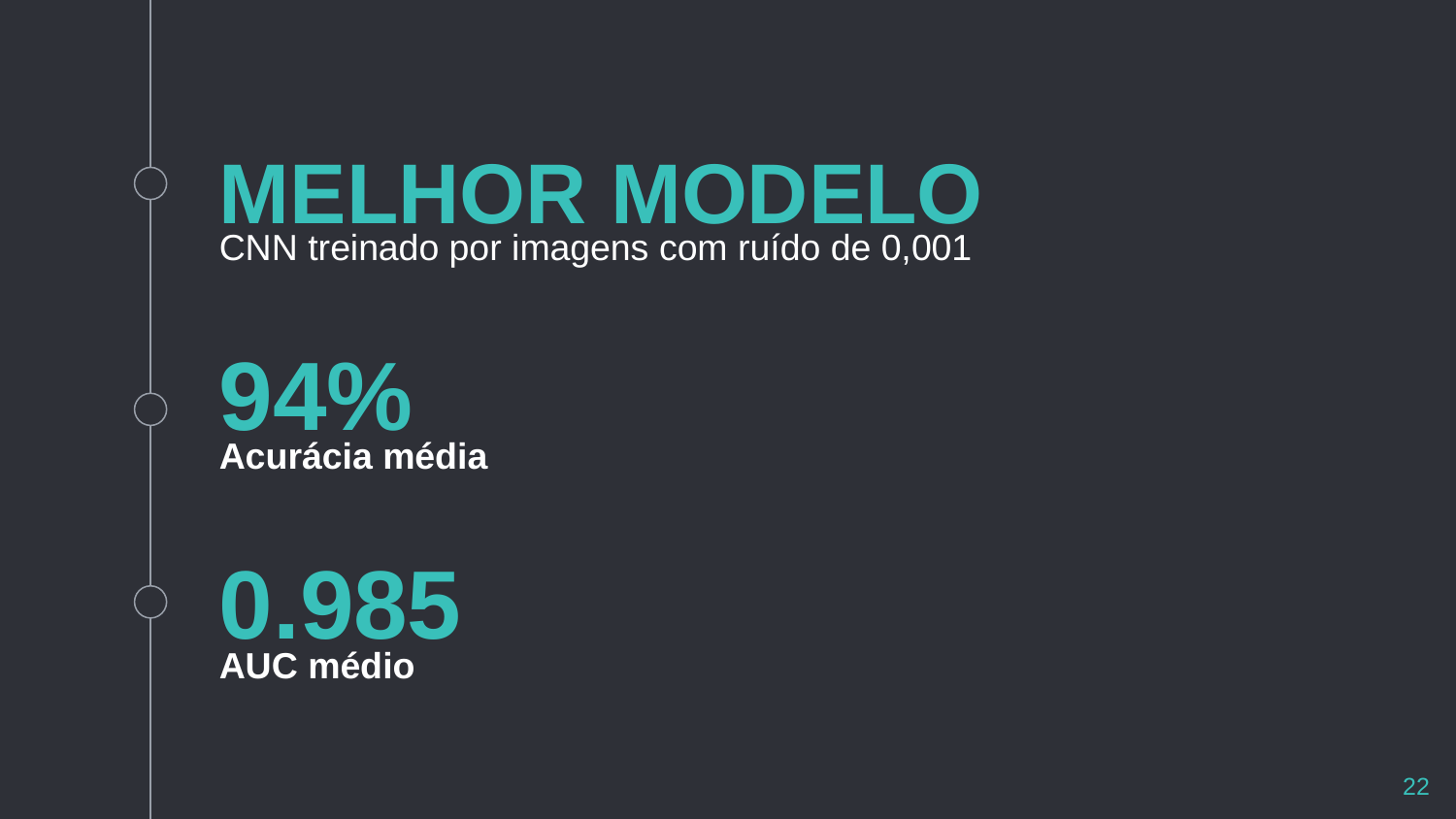

MELHOR MODELO

CNN treinado por imagens com ruído de 0,001
94%
Acurácia média
0.985

AUC médio
22